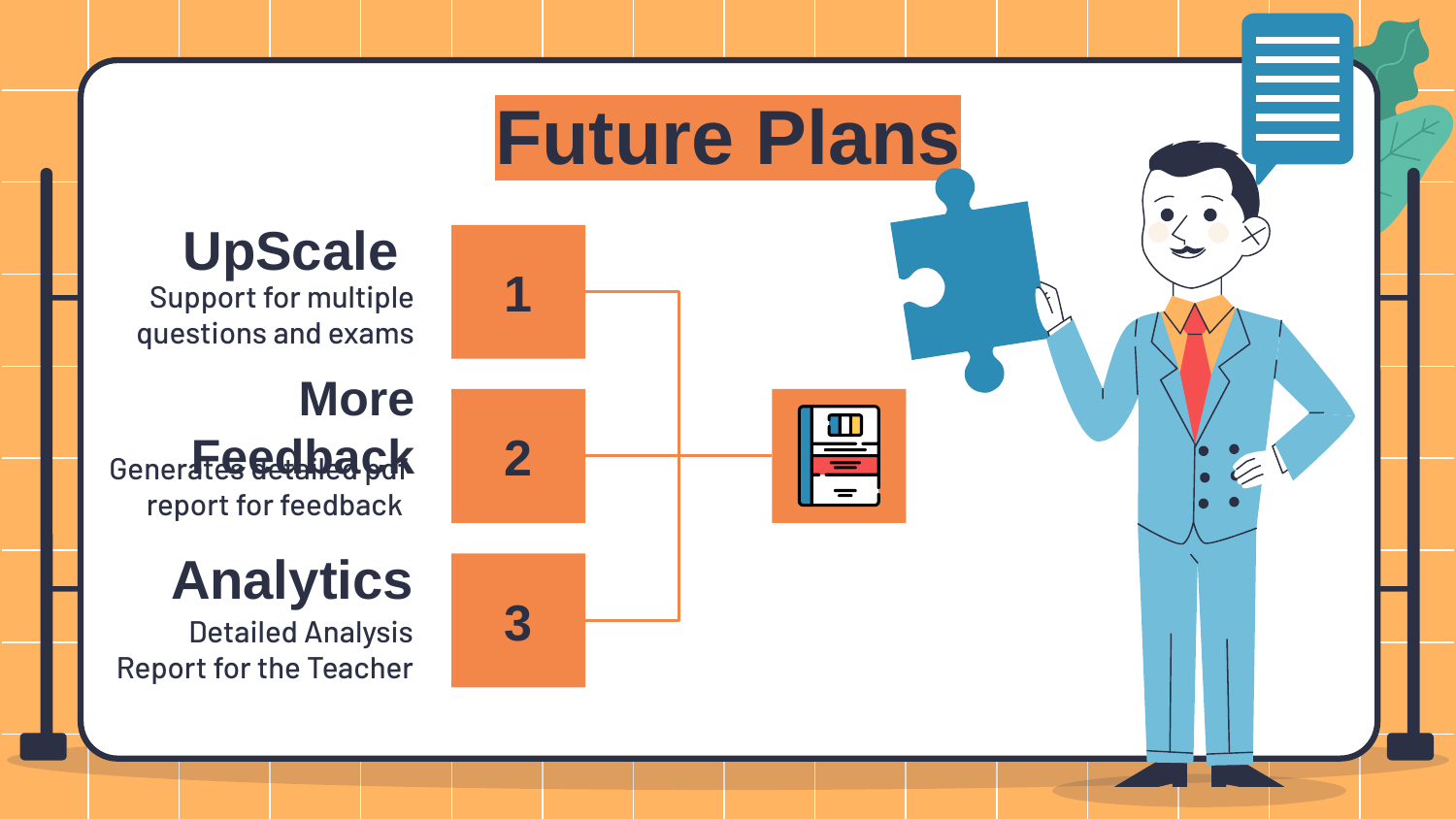

# Future Plans

UpScale
1
Support for multiple questions and exams
2

More Feedback

Generates detailed pdf report for feedback
Analytics
3
Detailed Analysis Report for the Teacher